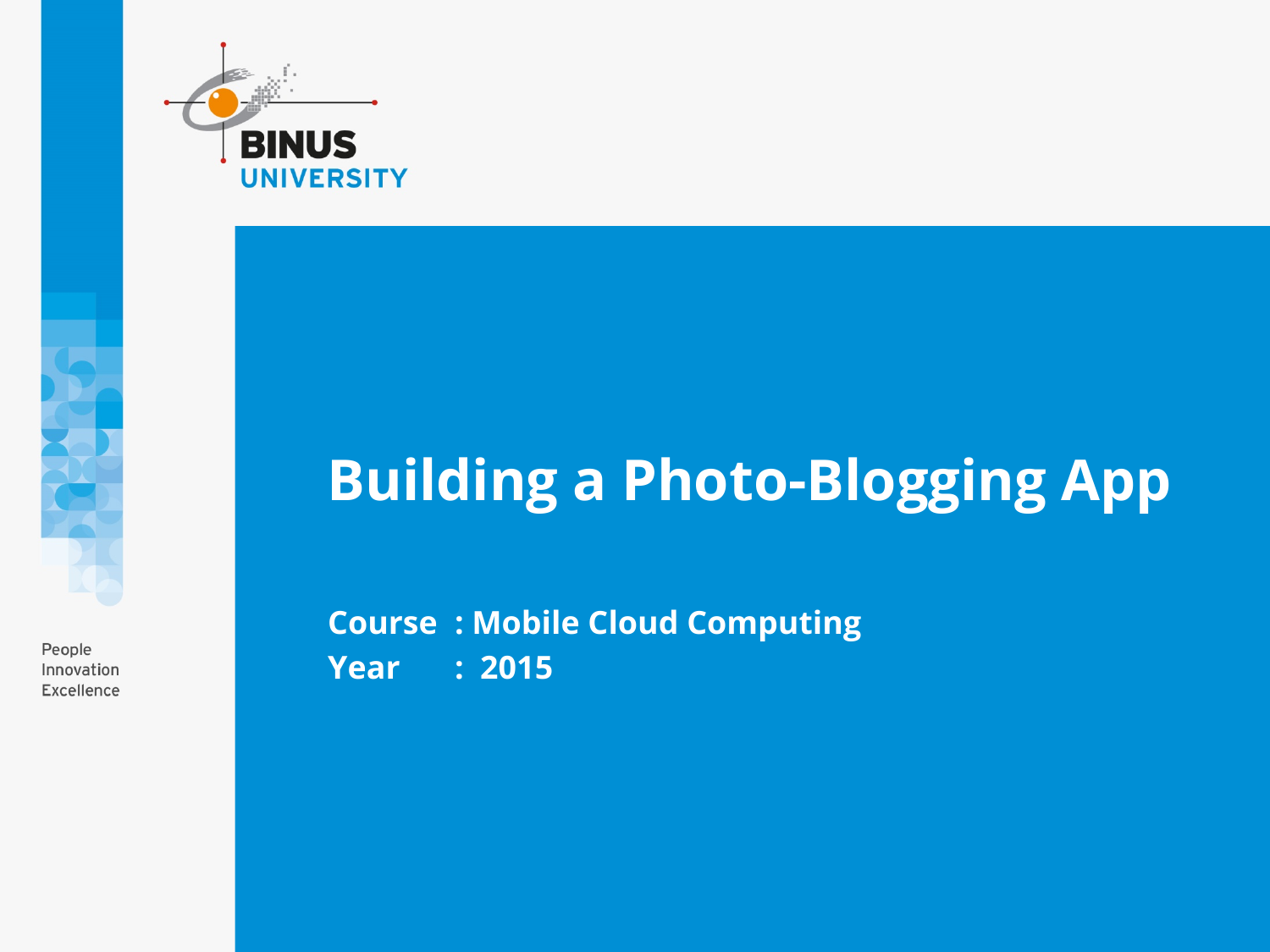

# Building a Photo-Blogging App
Course	: Mobile Cloud Computing
Year	:  2015